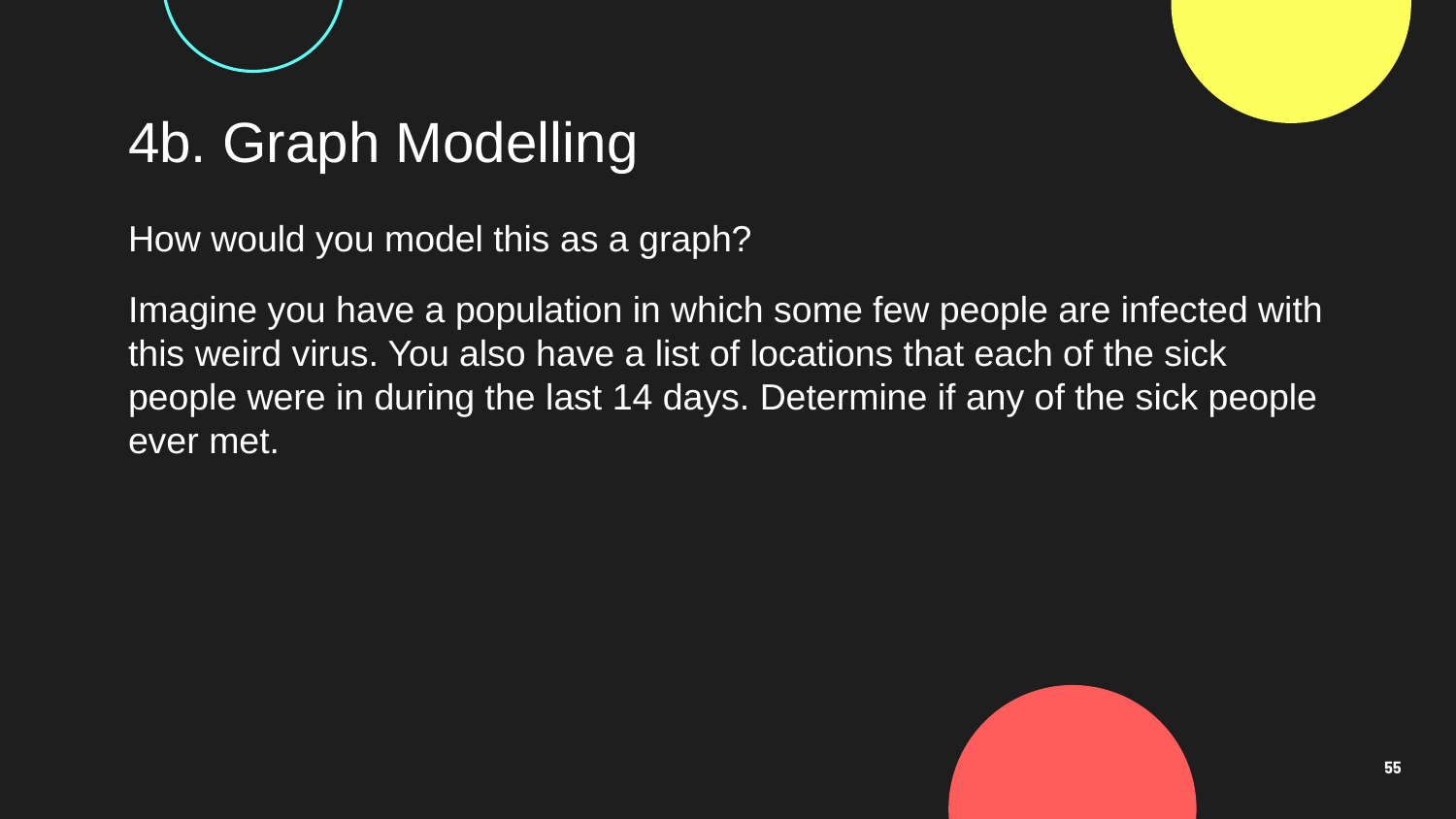

# 4b. Graph Modelling
How would you model this as a graph?

Imagine you have a population in which some few people are infected with this weird virus. You also have a list of locations that each of the sick people were in during the last 14 days. Determine if any of the sick people ever met.
1
2
3
4
5
55